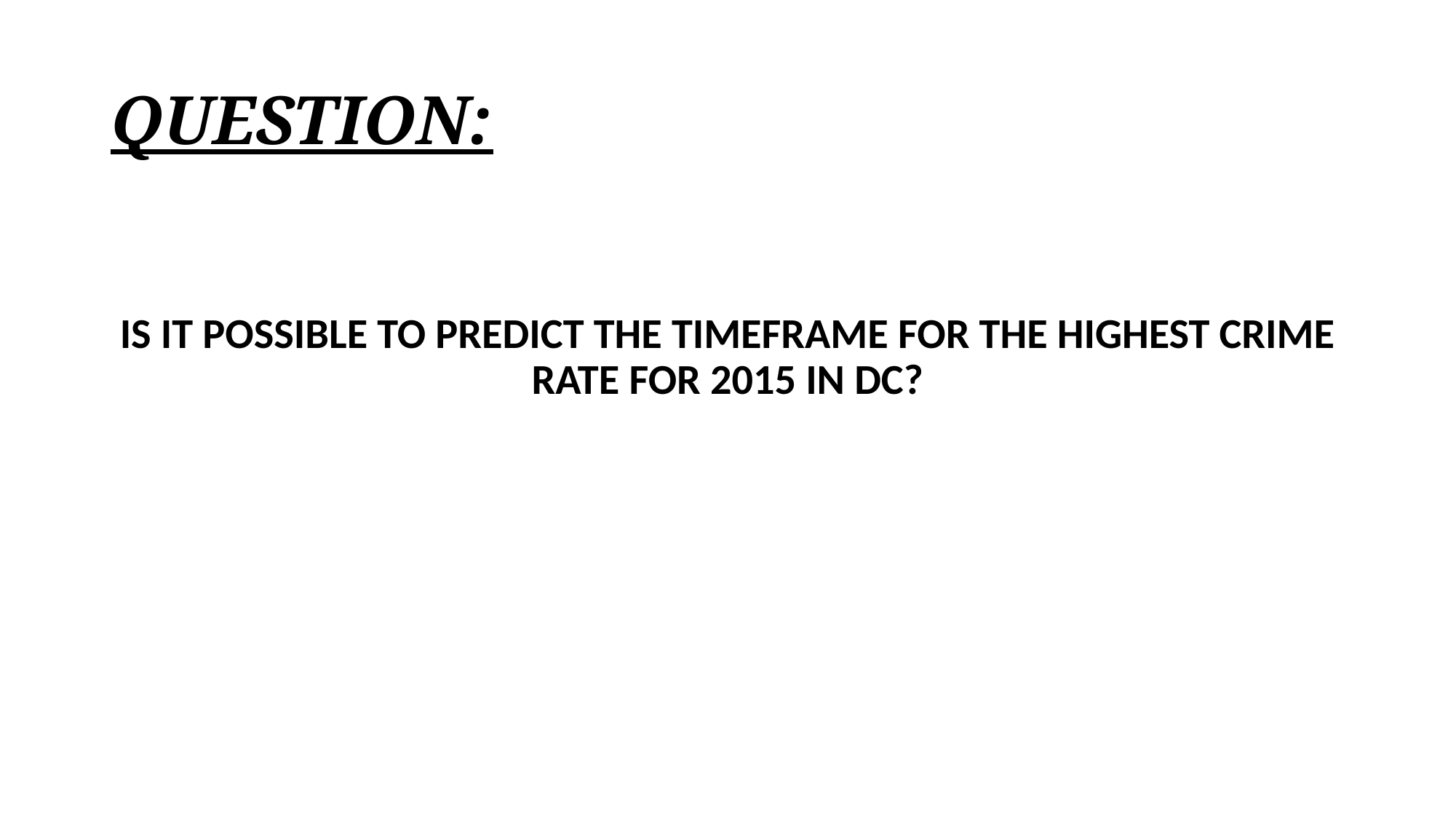

# QUESTION:
IS IT POSSIBLE TO PREDICT THE TIMEFRAME FOR THE HIGHEST CRIME RATE FOR 2015 IN DC?